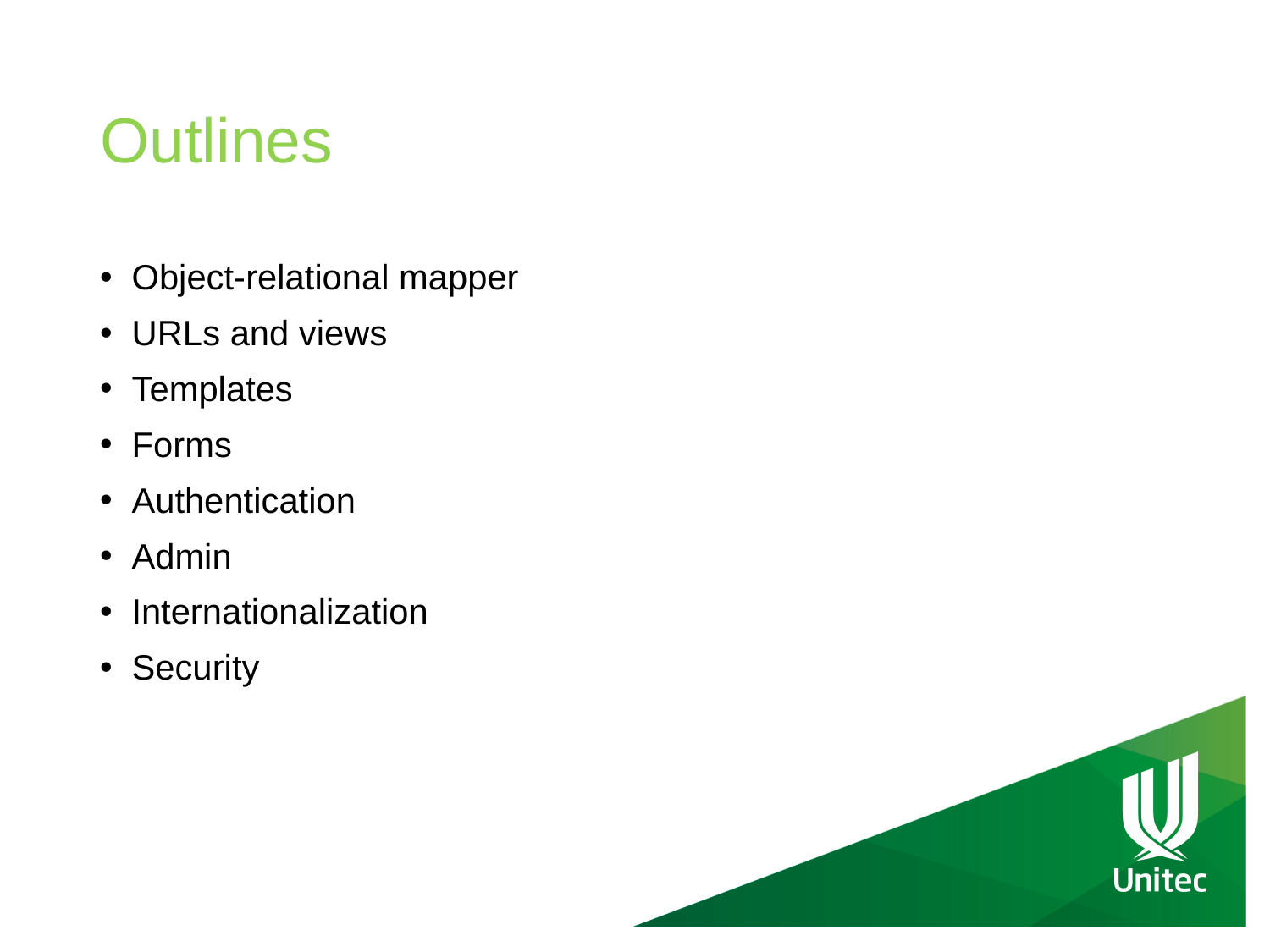

# Outlines
Object-relational mapper
URLs and views
Templates
Forms
Authentication
Admin
Internationalization
Security